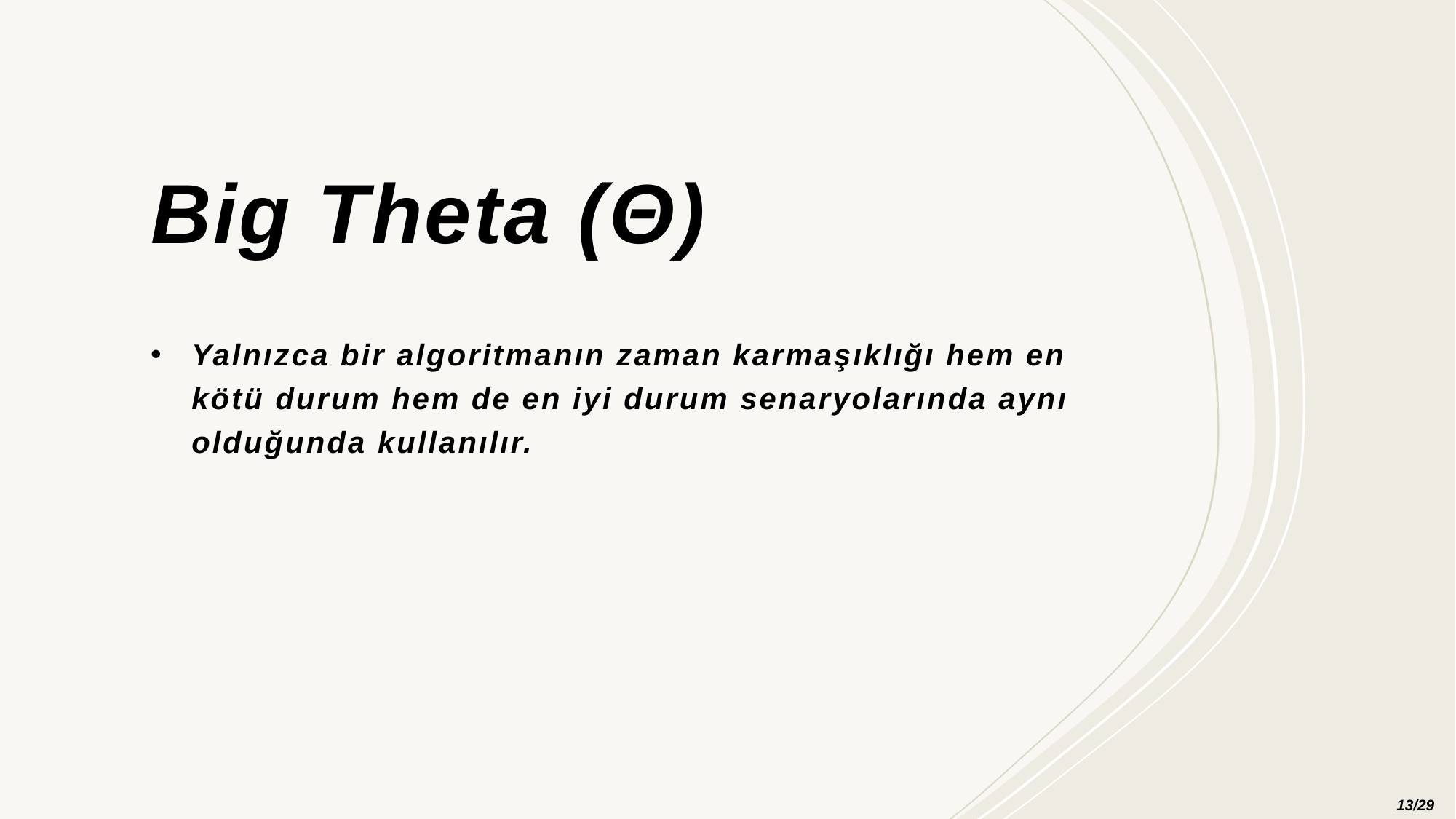

# Big Theta (Θ)
Yalnızca bir algoritmanın zaman karmaşıklığı hem en kötü durum hem de en iyi durum senaryolarında aynı olduğunda kullanılır.

13/29